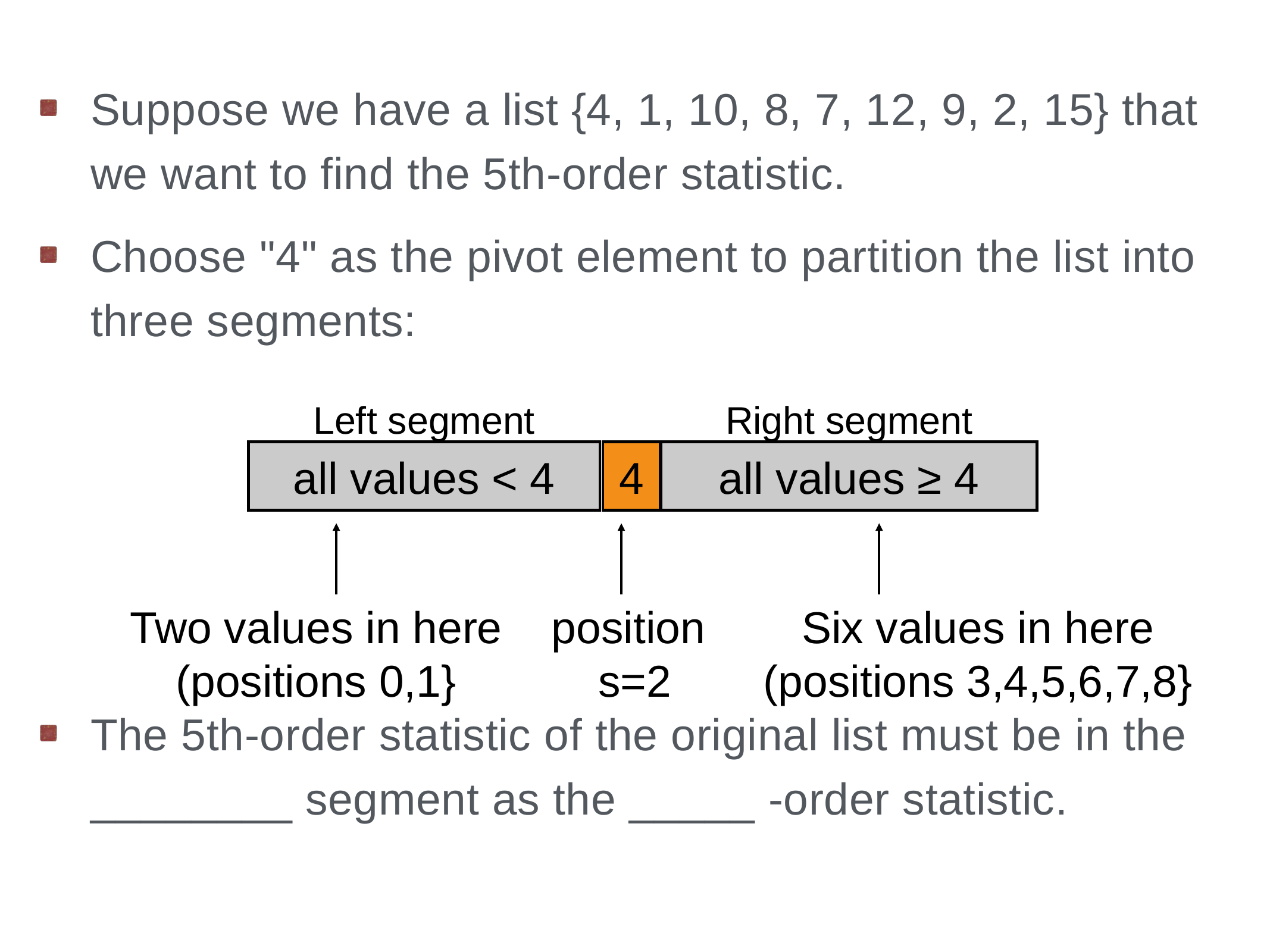

Suppose we have a list {4, 1, 10, 8, 7, 12, 9, 2, 15} that we want to find the 5th-order statistic.
Choose "4" as the pivot element to partition the list into three segments:

The 5th-order statistic of the original list must be in the ________ segment as the _____ -order statistic.
Left segment
Right segment
all values < 4
4
all values ≥ 4

Two values in here
(positions 0,1}
position
s=2
Six values in here
(positions 3,4,5,6,7,8}
38